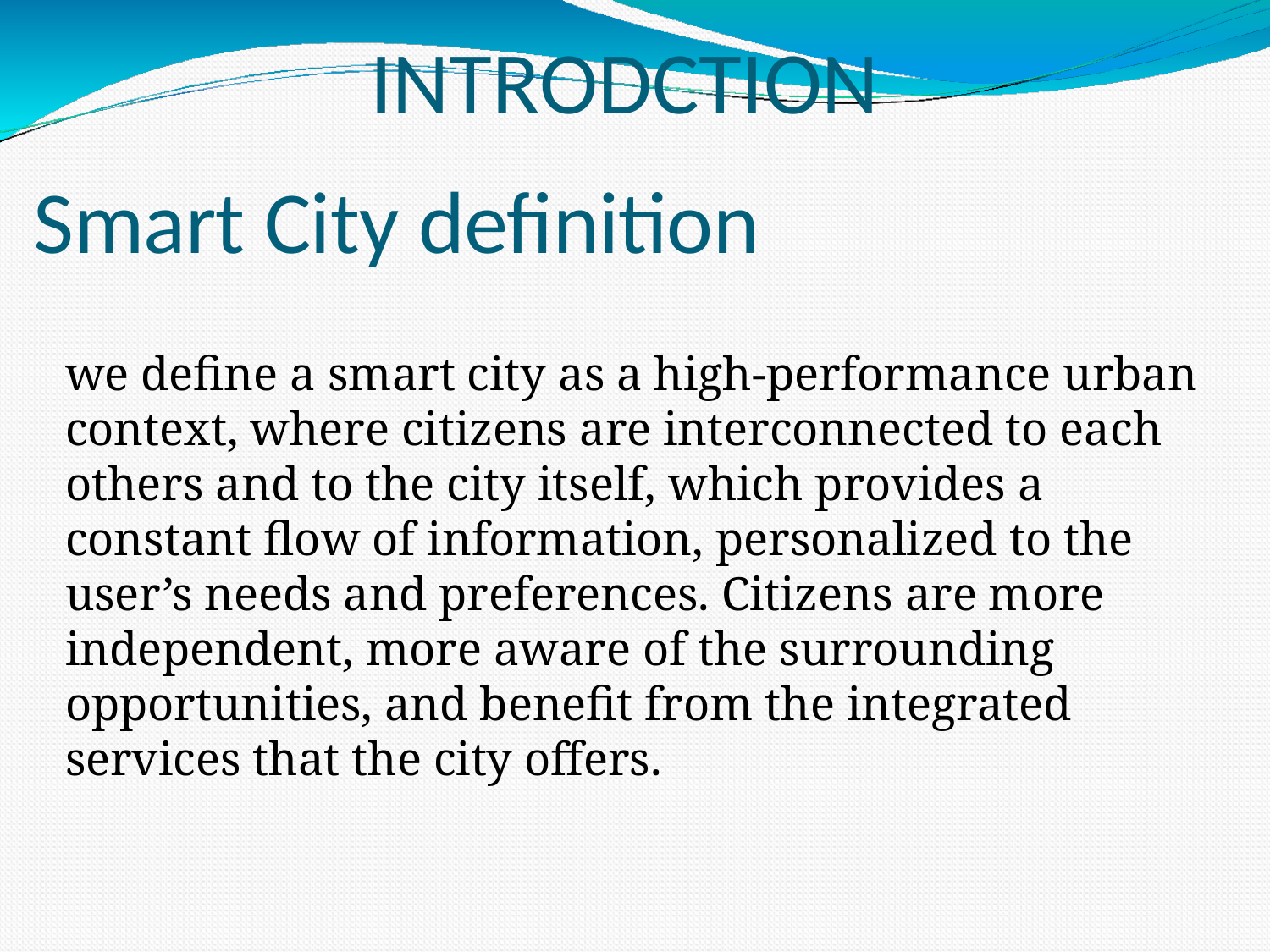

# INTRODCTION
Smart City definition
we define a smart city as a high-performance urban context, where citizens are interconnected to each others and to the city itself, which provides a constant flow of information, personalized to the user’s needs and preferences. Citizens are more independent, more aware of the surrounding opportunities, and benefit from the integrated services that the city offers.